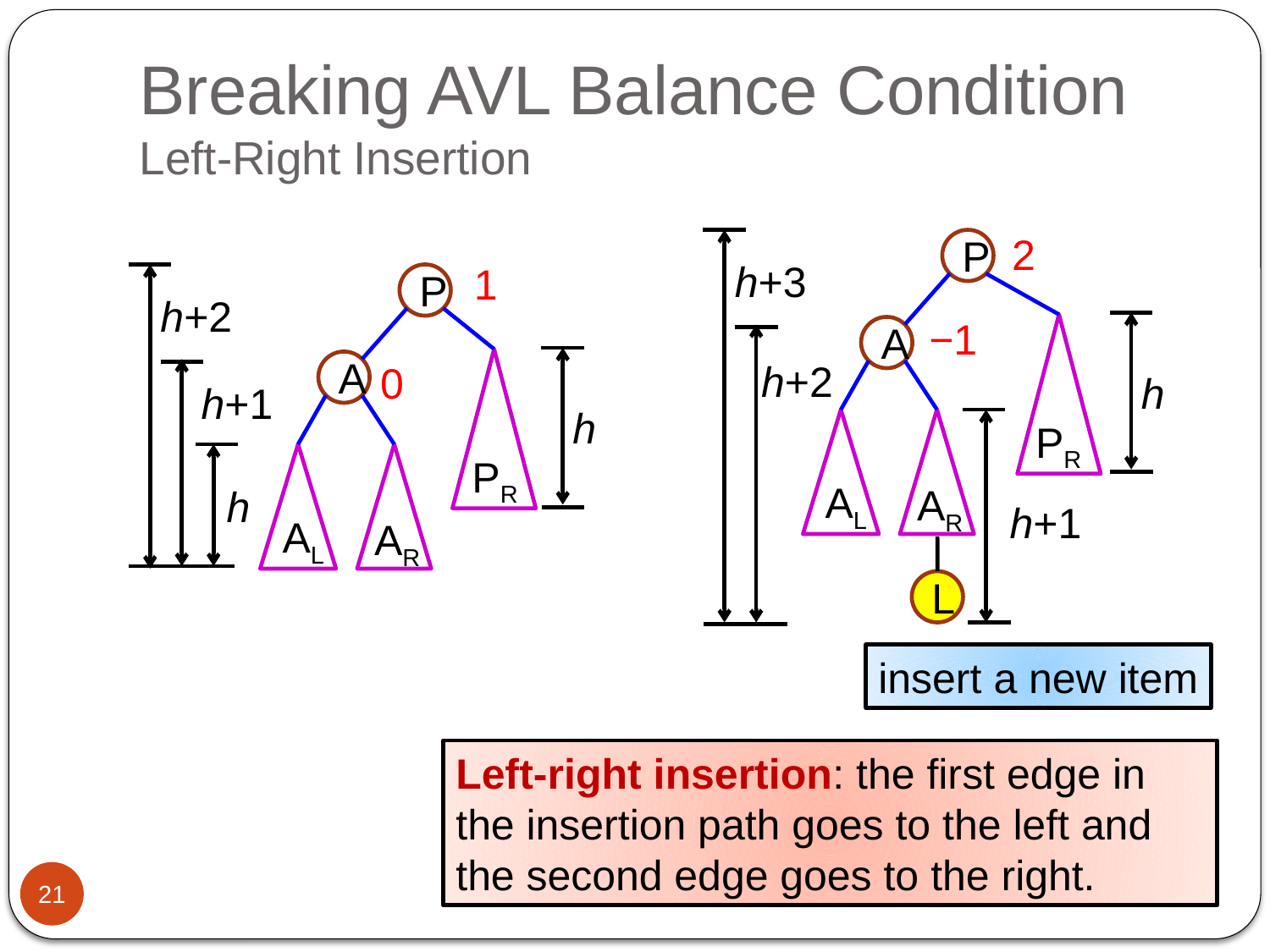

# Breaking AVL Balance Condition Left-Right Insertion
2
P

PR
A

AL

AR
h+3
h+2
1
h+2
h+1
h
P

PR
A

AL

AR
−1
h
h
0
h+1
L
insert a new item
Left-right insertion: the first edge in the insertion path goes to the left and the second edge goes to the right.
21